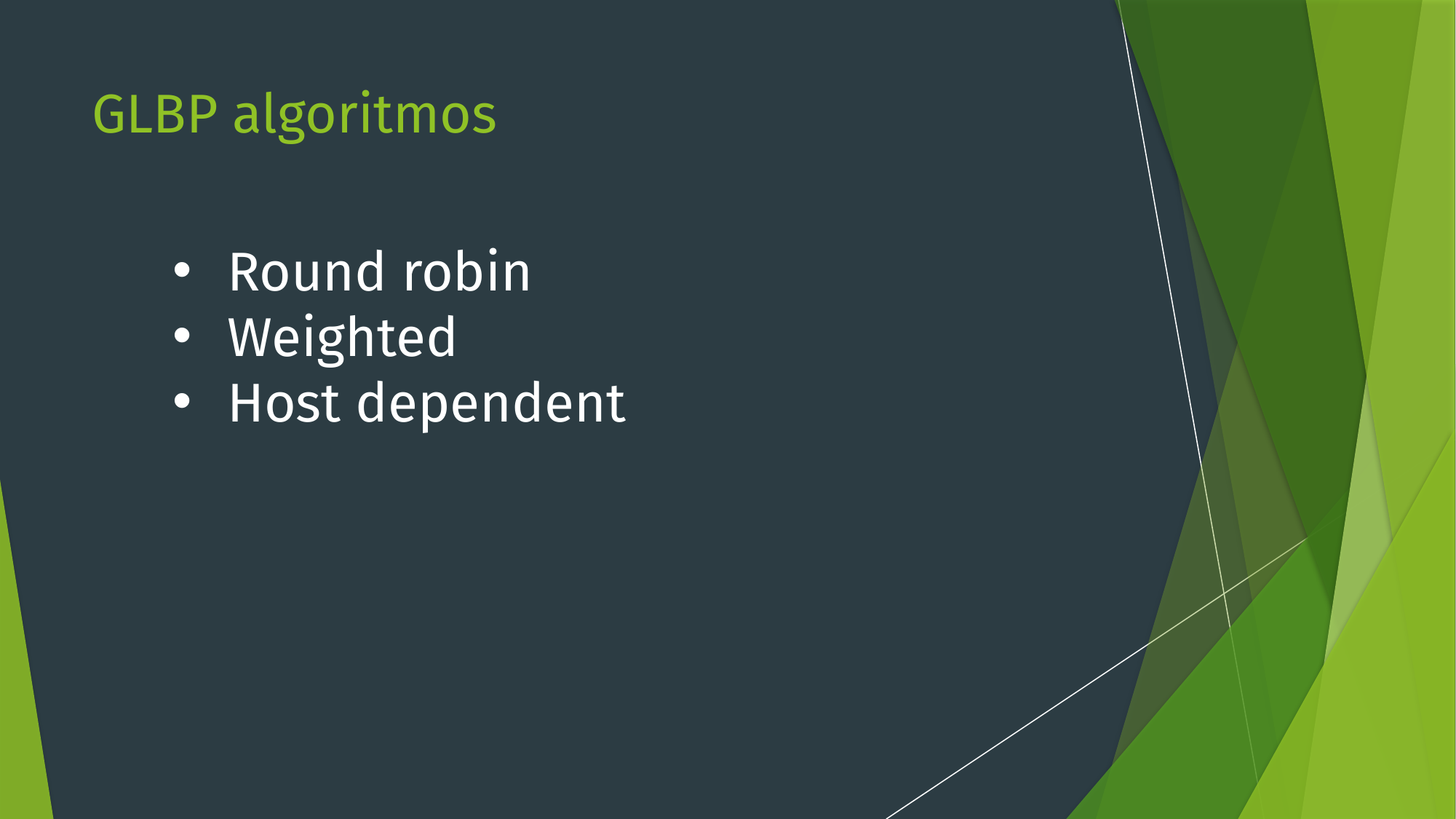

# GLBP algoritmos

Round robin
Weighted
Host dependent